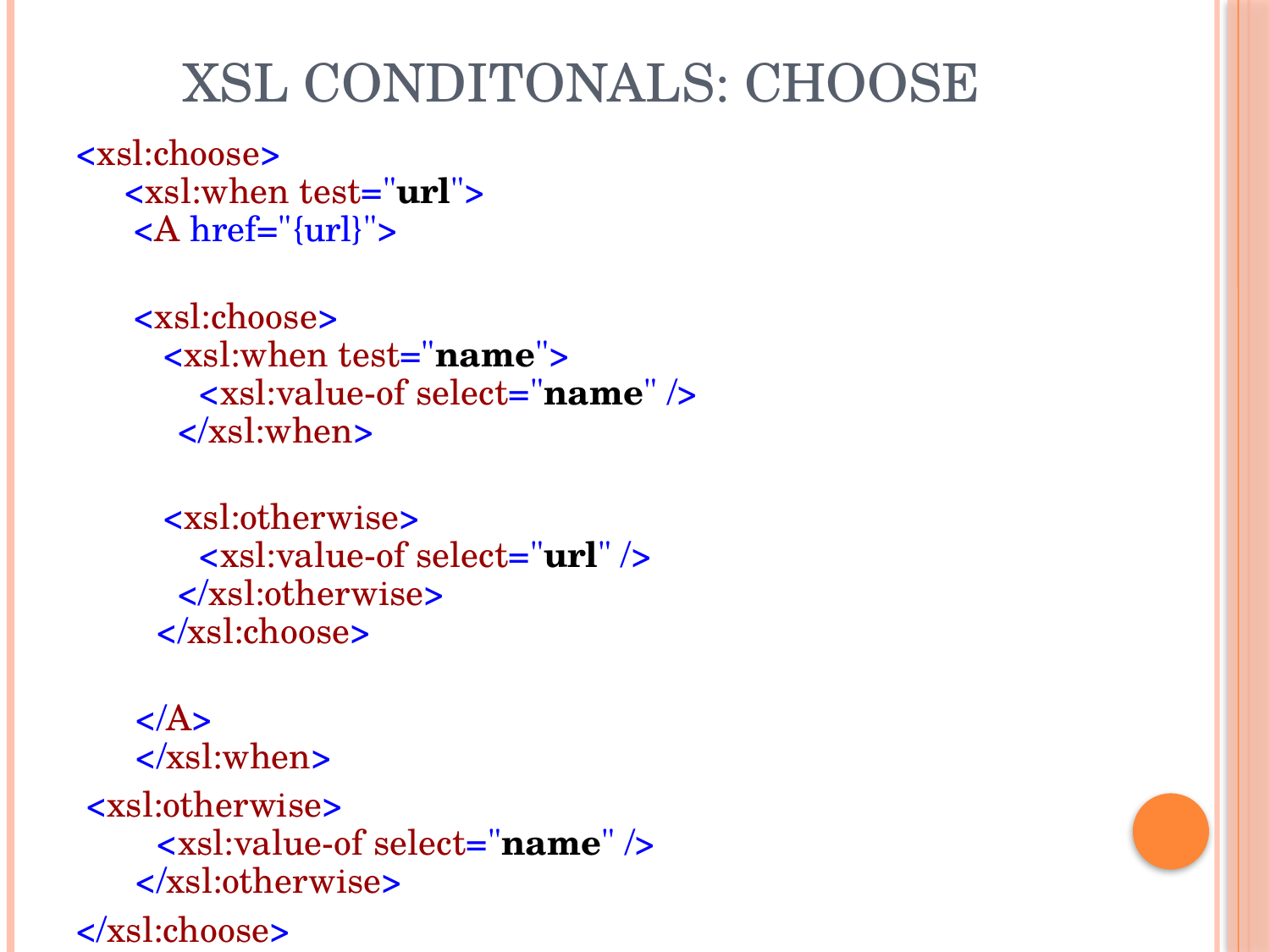

# XSL Conditonals: choose
<xsl:choose>
 <xsl:when test="url">
  <A href="{url}">
  <xsl:choose>
     <xsl:when test="name">
    <xsl:value-of select="name" />
   </xsl:when>
	     <xsl:otherwise>
    <xsl:value-of select="url" />
   </xsl:otherwise>
  </xsl:choose>
 </A>
 </xsl:when>
 <xsl:otherwise>
  <xsl:value-of select="name" />
 </xsl:otherwise>
</xsl:choose>